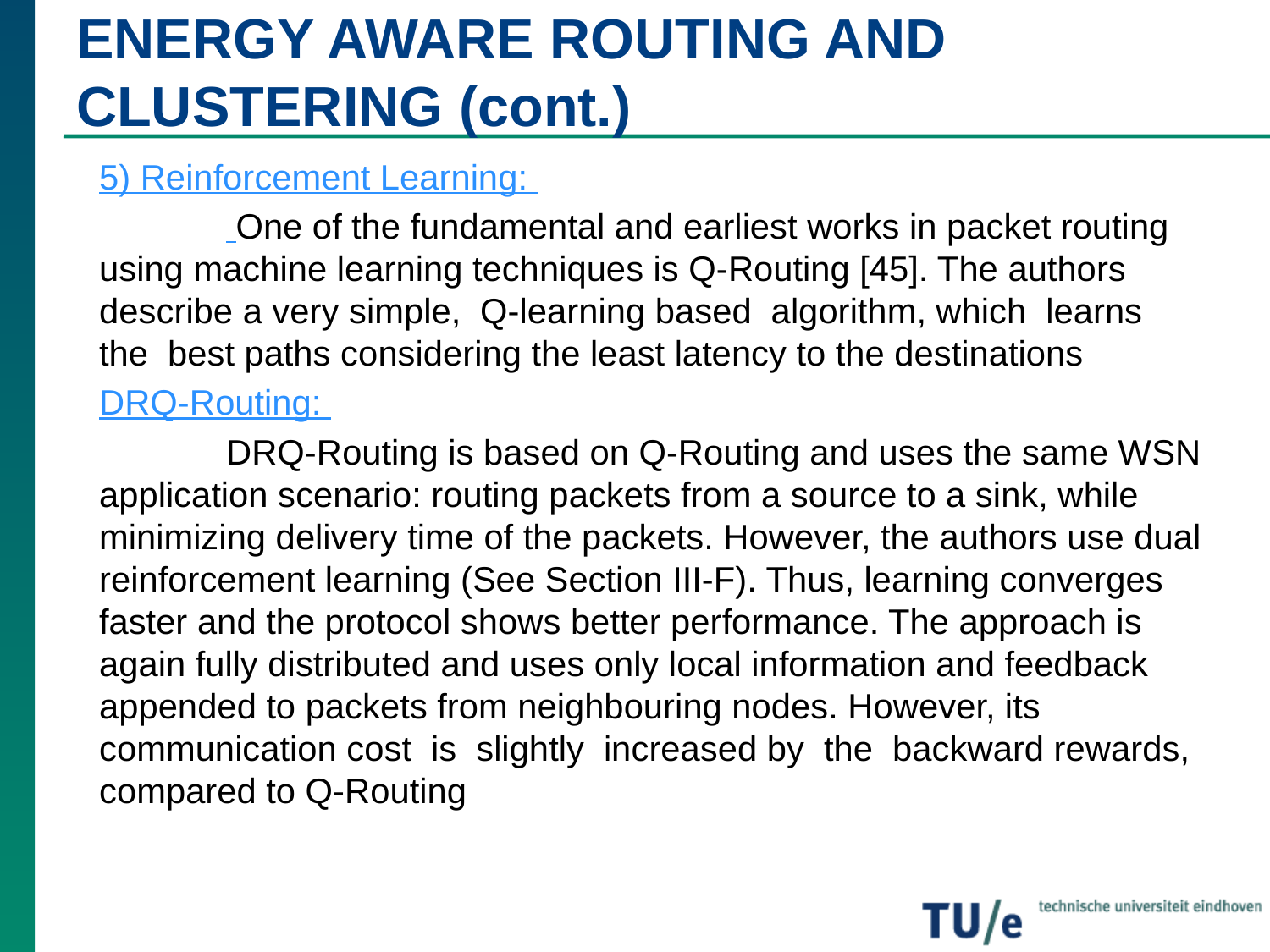

# ENERGY AWARE ROUTING AND CLUSTERING (cont.)
5) Reinforcement Learning:
	 One of the fundamental and earliest works in packet routing using machine learning techniques is Q-Routing [45]. The authors describe a very simple,  Q-learning based  algorithm, which  learns  the  best paths considering the least latency to the destinations
DRQ-Routing:
 	DRQ-Routing is based on Q-Routing and uses the same WSN application scenario: routing packets from a source to a sink, while minimizing delivery time of the packets. However, the authors use dual reinforcement learning (See Section III-F). Thus, learning converges faster and the protocol shows better performance. The approach is  again fully distributed and uses only local information and feedback appended to packets from neighbouring nodes. However, its communication cost  is  slightly  increased by  the  backward rewards, compared to Q-Routing